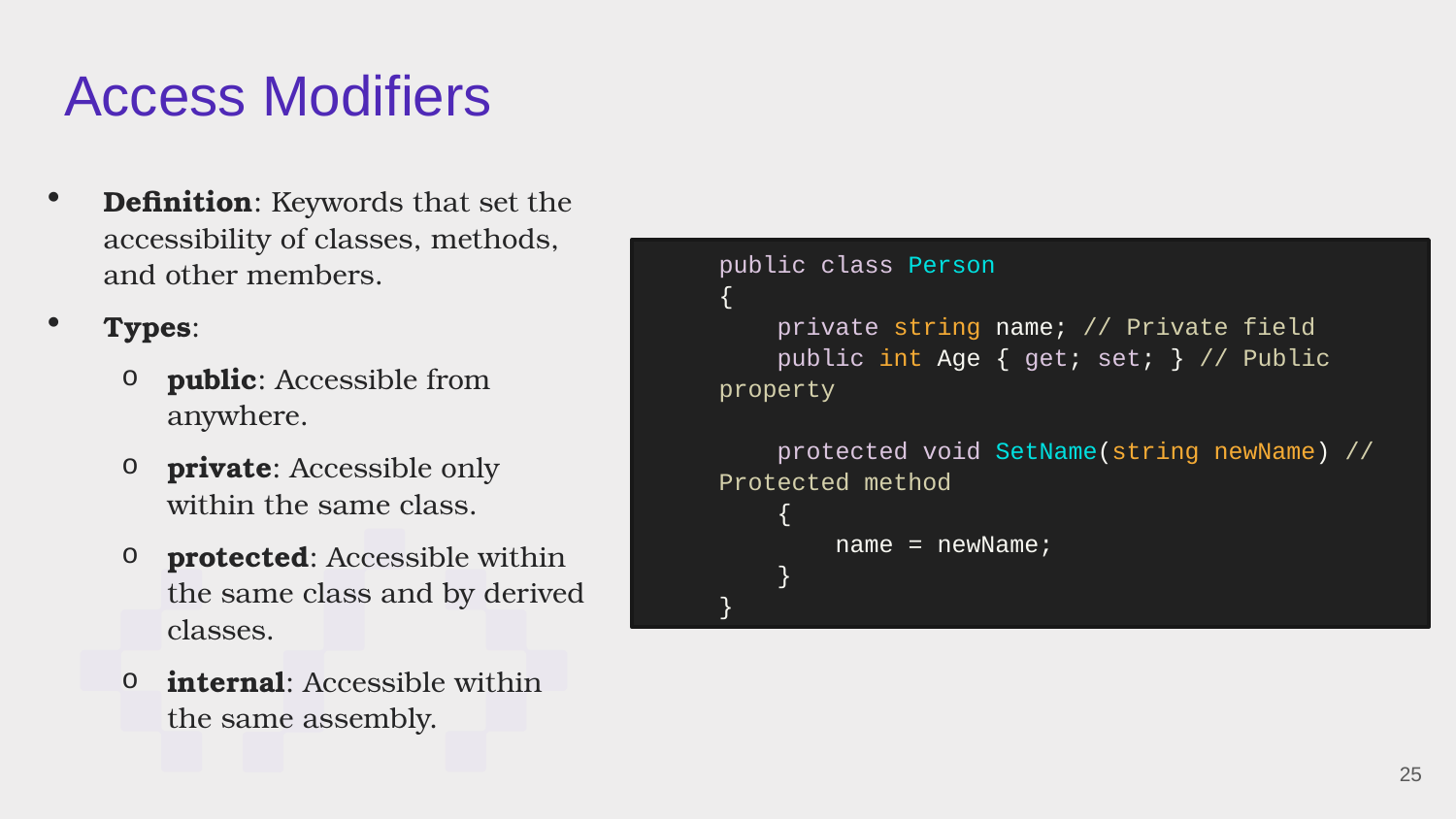

# Access Modifiers
Definition: Keywords that set the accessibility of classes, methods, and other members.
Types:
public: Accessible from anywhere.
private: Accessible only within the same class.
protected: Accessible within the same class and by derived classes.
internal: Accessible within the same assembly.
public class Person
{
    private string name; // Private field
    public int Age { get; set; } // Public property

    protected void SetName(string newName) // Protected method
    {
        name = newName;
    }
}
25